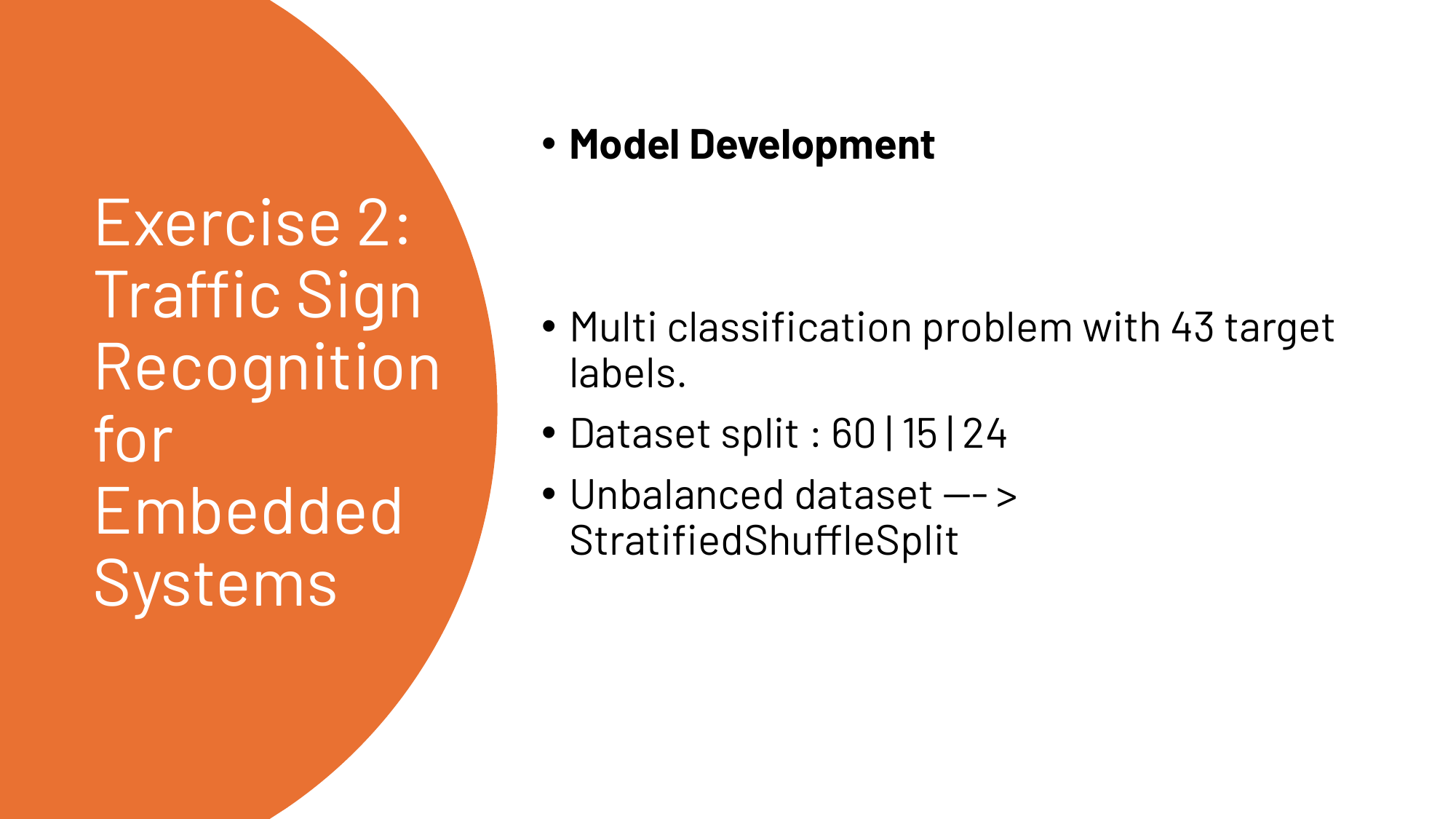

Model Development

Multi classification problem with 43 target labels.
Dataset split : 60 | 15 | 24
Unbalanced dataset --- > StratifiedShuffleSplit

# Exercise 2: Traffic Sign Recognition for Embedded Systems